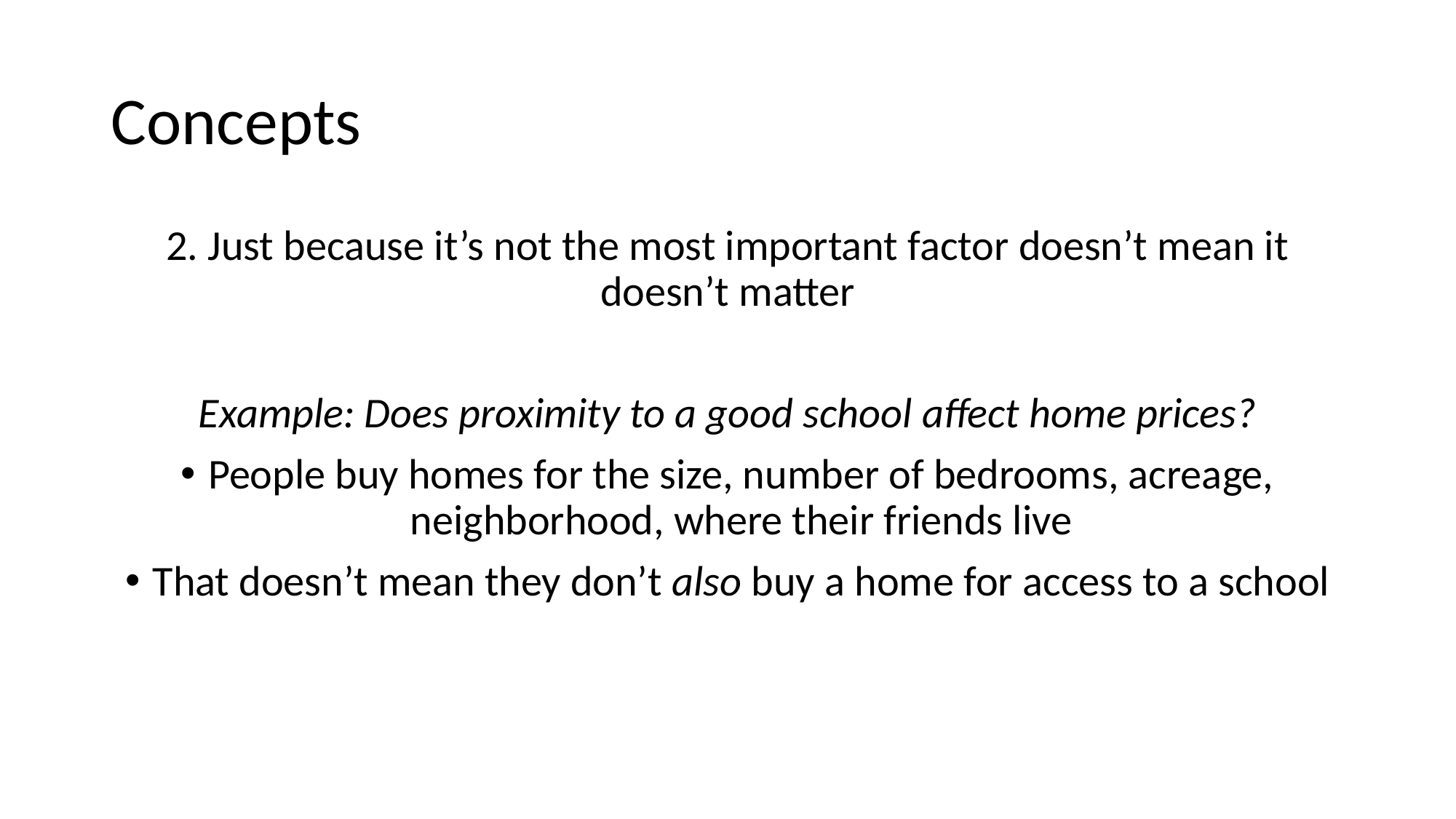

# Concepts
2. Just because it’s not the most important factor doesn’t mean it doesn’t matter

Example: Does proximity to a good school affect home prices?
People buy homes for the size, number of bedrooms, acreage, neighborhood, where their friends live
That doesn’t mean they don’t also buy a home for access to a school